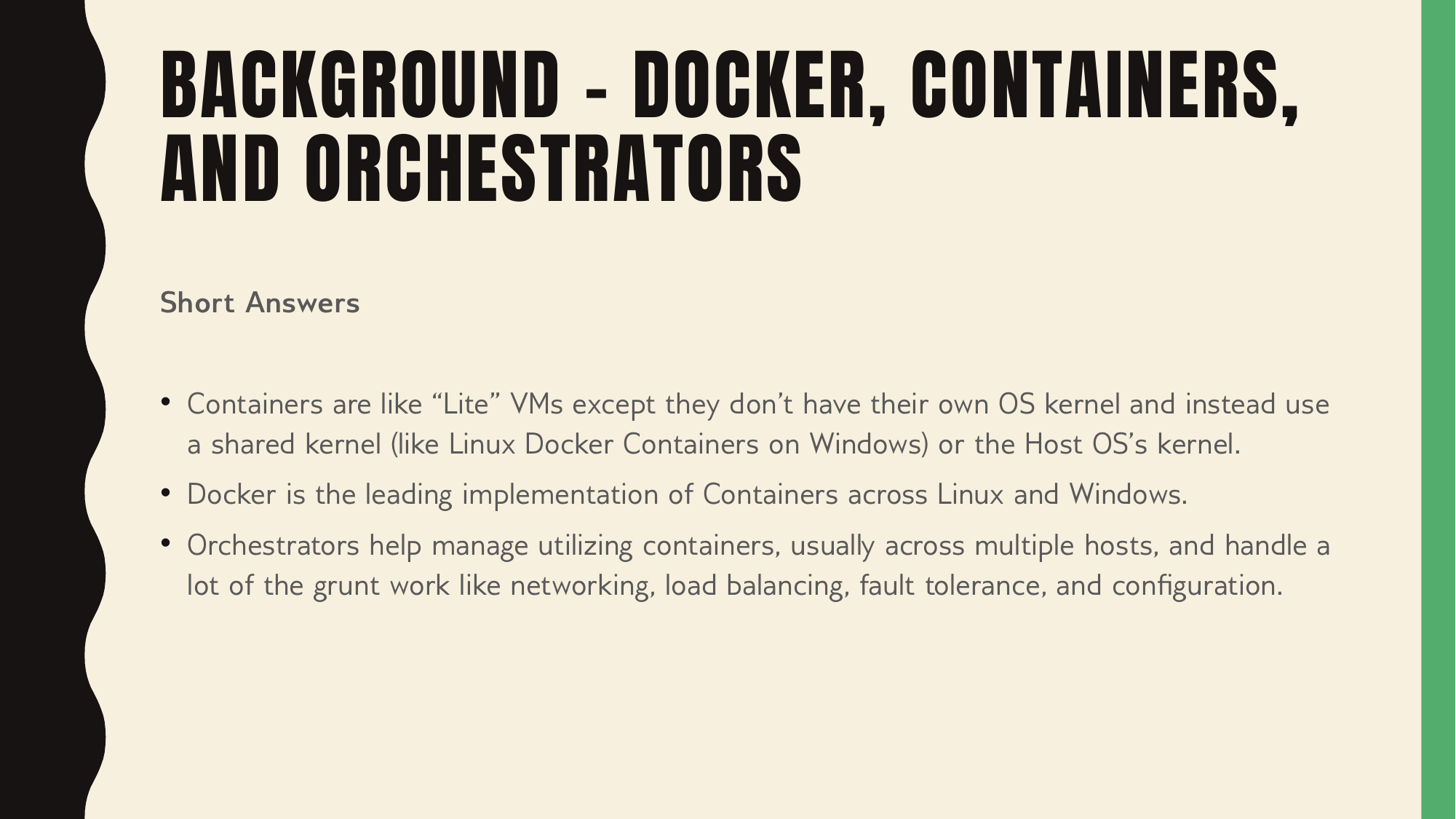

# Background – Docker, Containers, and Orchestrators
Short Answers

Containers are like “Lite” VMs except they don’t have their own OS kernel and instead use a shared kernel (like Linux Docker Containers on Windows) or the Host OS’s kernel.
Docker is the leading implementation of Containers across Linux and Windows.
Orchestrators help manage utilizing containers, usually across multiple hosts, and handle a lot of the grunt work like networking, load balancing, fault tolerance, and configuration.